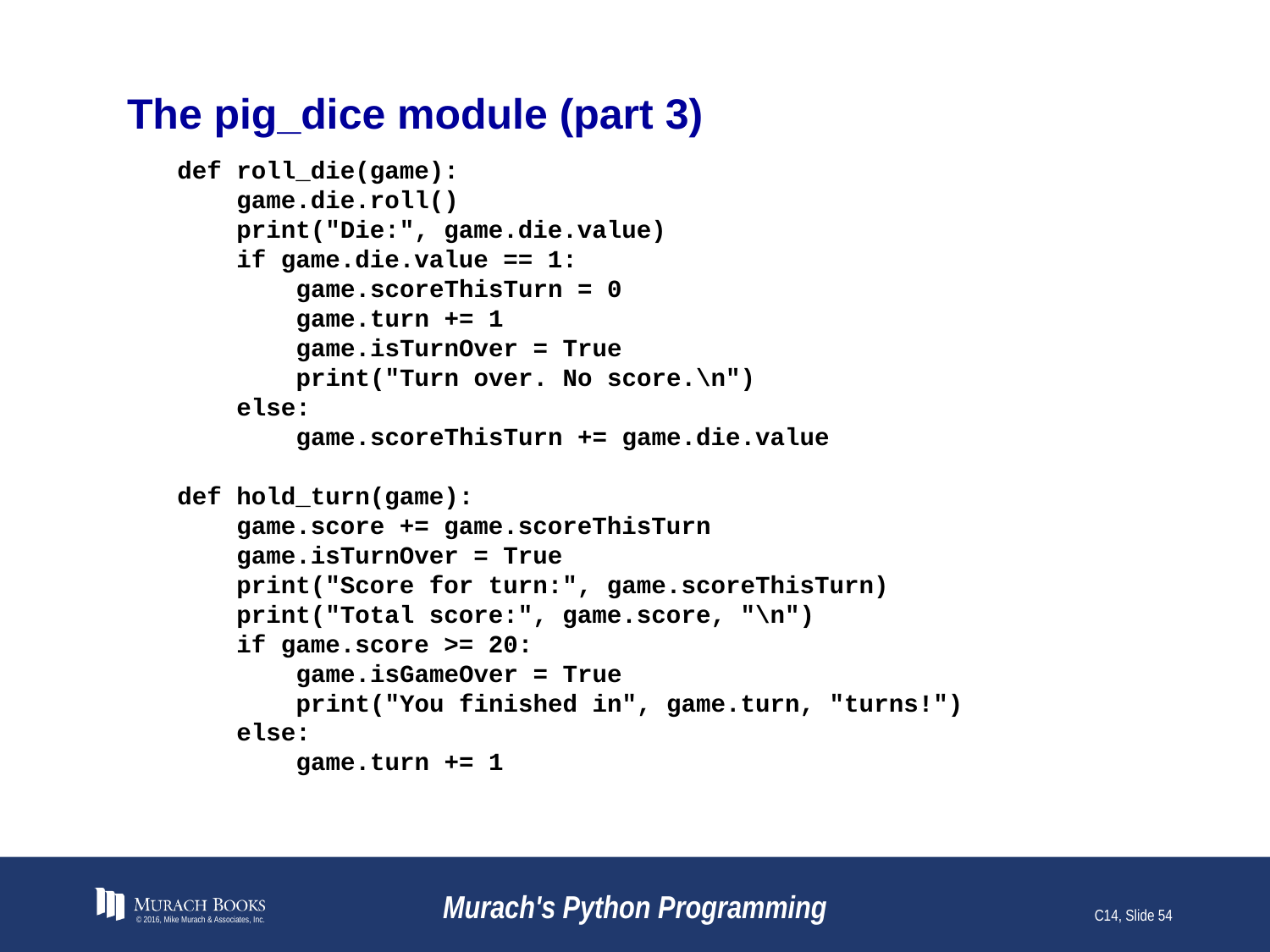

# The pig_dice module (part 3)
def roll_die(game):
    game.die.roll()
    print("Die:", game.die.value)
    if game.die.value == 1:
        game.scoreThisTurn = 0
        game.turn += 1
        game.isTurnOver = True
        print("Turn over. No score.\n")
    else:
        game.scoreThisTurn += game.die.value

def hold_turn(game):
    game.score += game.scoreThisTurn
    game.isTurnOver = True
    print("Score for turn:", game.scoreThisTurn)
    print("Total score:", game.score, "\n")
    if game.score >= 20:
        game.isGameOver = True
        print("You finished in", game.turn, "turns!")
    else:
        game.turn += 1

© 2016, Mike Murach & Associates, Inc.
Murach's Python Programming

C14, Slide 54